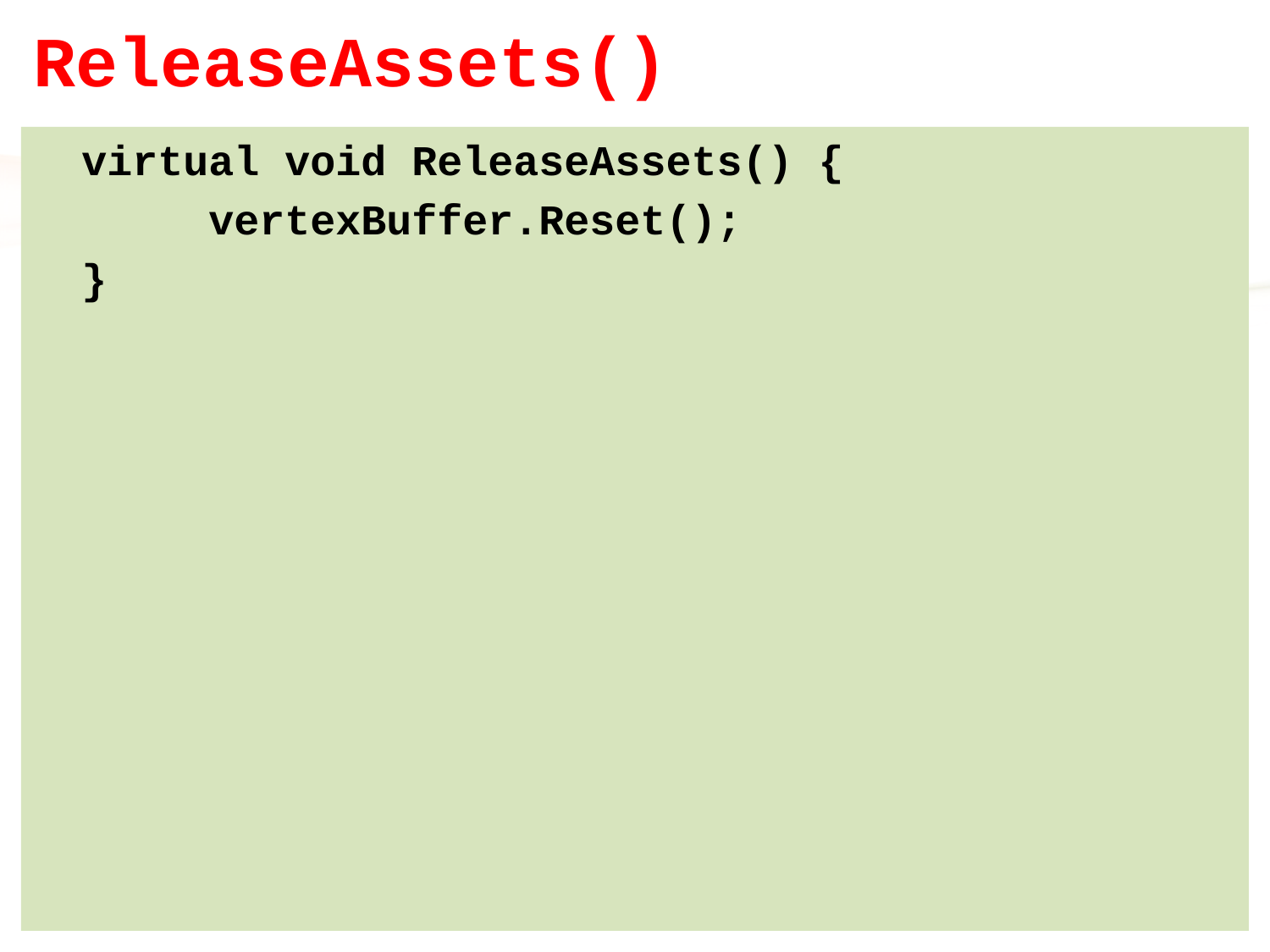

# ReleaseAssets()
	virtual void ReleaseAssets() {
		vertexBuffer.Reset();
	}